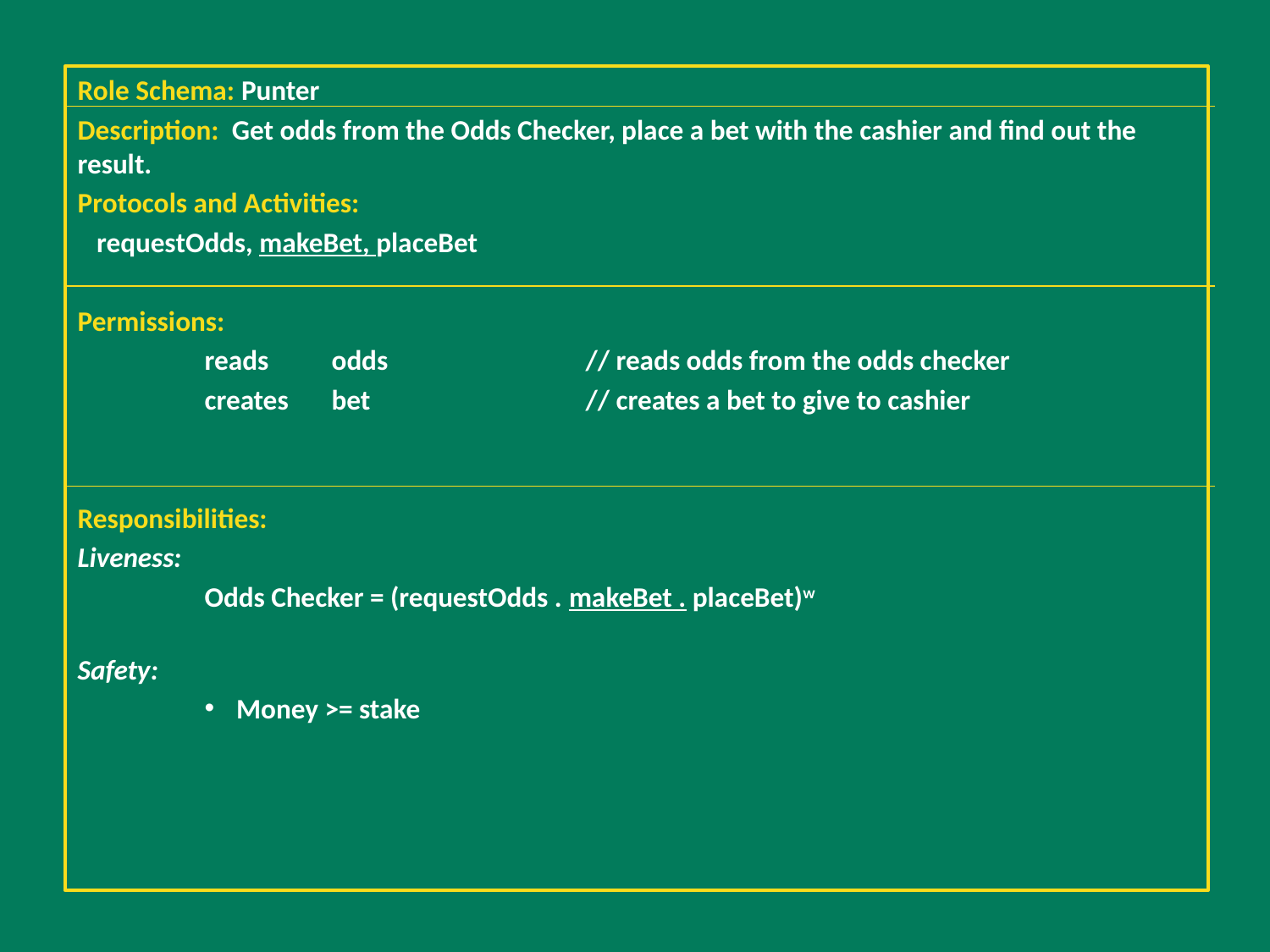

Role Schema: Punter
Description:  Get odds from the Odds Checker, place a bet with the cashier and find out the result.
Protocols and Activities:
   requestOdds, makeBet, placeBet

Permissions:
	reads	odds		// reads odds from the odds checker
	creates	bet		// creates a bet to give to cashier

Responsibilities:
Liveness:
	Odds Checker = (requestOdds . makeBet . placeBet)w

Safety:
Money >= stake